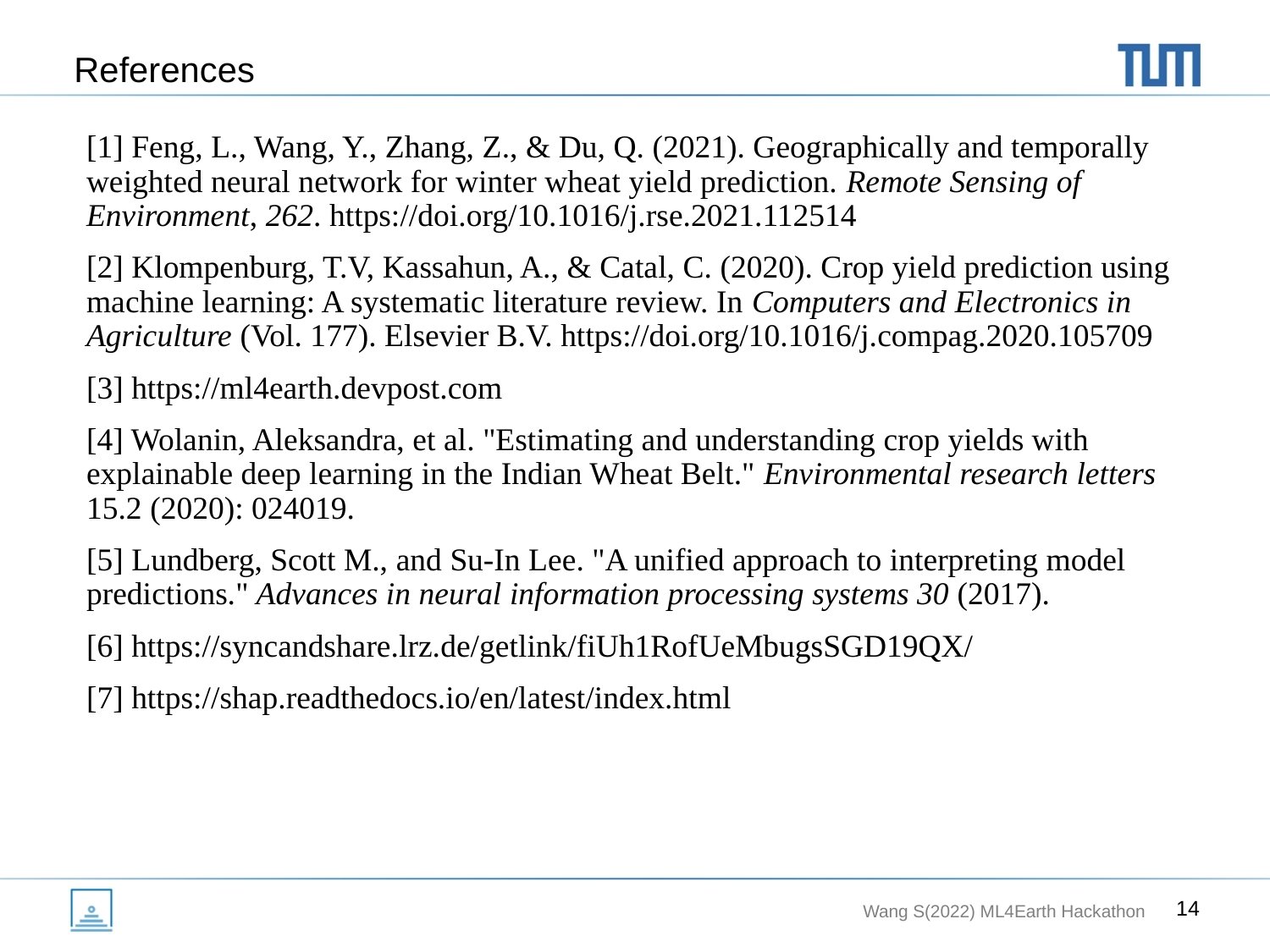

# References
[1] Feng, L., Wang, Y., Zhang, Z., & Du, Q. (2021). Geographically and temporally weighted neural network for winter wheat yield prediction. Remote Sensing of Environment, 262. https://doi.org/10.1016/j.rse.2021.112514
[2] Klompenburg, T.V, Kassahun, A., & Catal, C. (2020). Crop yield prediction using machine learning: A systematic literature review. In Computers and Electronics in Agriculture (Vol. 177). Elsevier B.V. https://doi.org/10.1016/j.compag.2020.105709
[3] https://ml4earth.devpost.com
[4] Wolanin, Aleksandra, et al. "Estimating and understanding crop yields with explainable deep learning in the Indian Wheat Belt." Environmental research letters 15.2 (2020): 024019.
[5] Lundberg, Scott M., and Su-In Lee. "A unified approach to interpreting model predictions." Advances in neural information processing systems 30 (2017).
[6] https://syncandshare.lrz.de/getlink/fiUh1RofUeMbugsSGD19QX/
[7] https://shap.readthedocs.io/en/latest/index.html

14
Wang S(2022) ML4Earth Hackathon